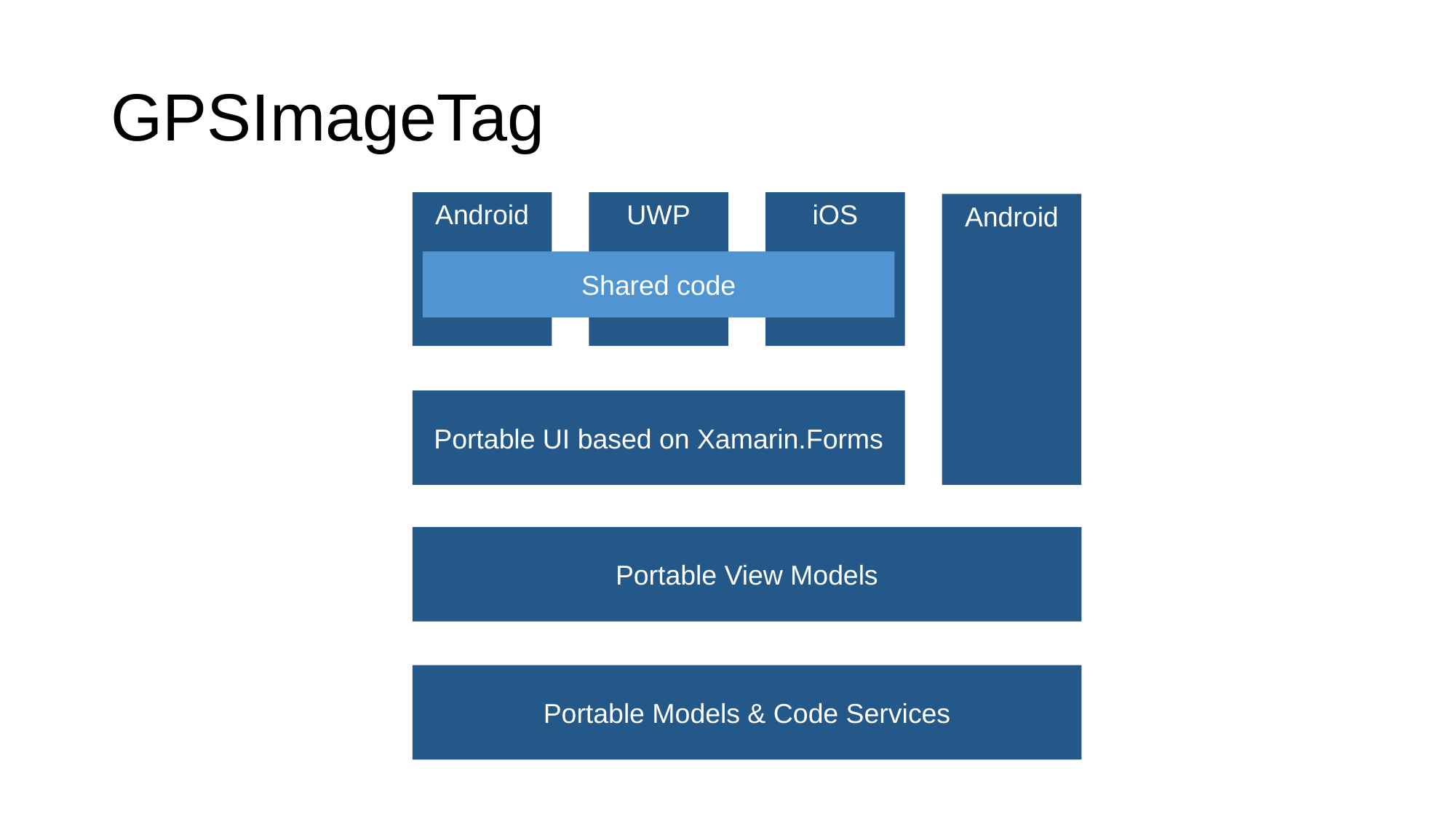

# GPSImageTag
Android
UWP
iOS
Android
Shared code
Portable UI based on Xamarin.Forms
Portable View Models
Portable Models & Code Services